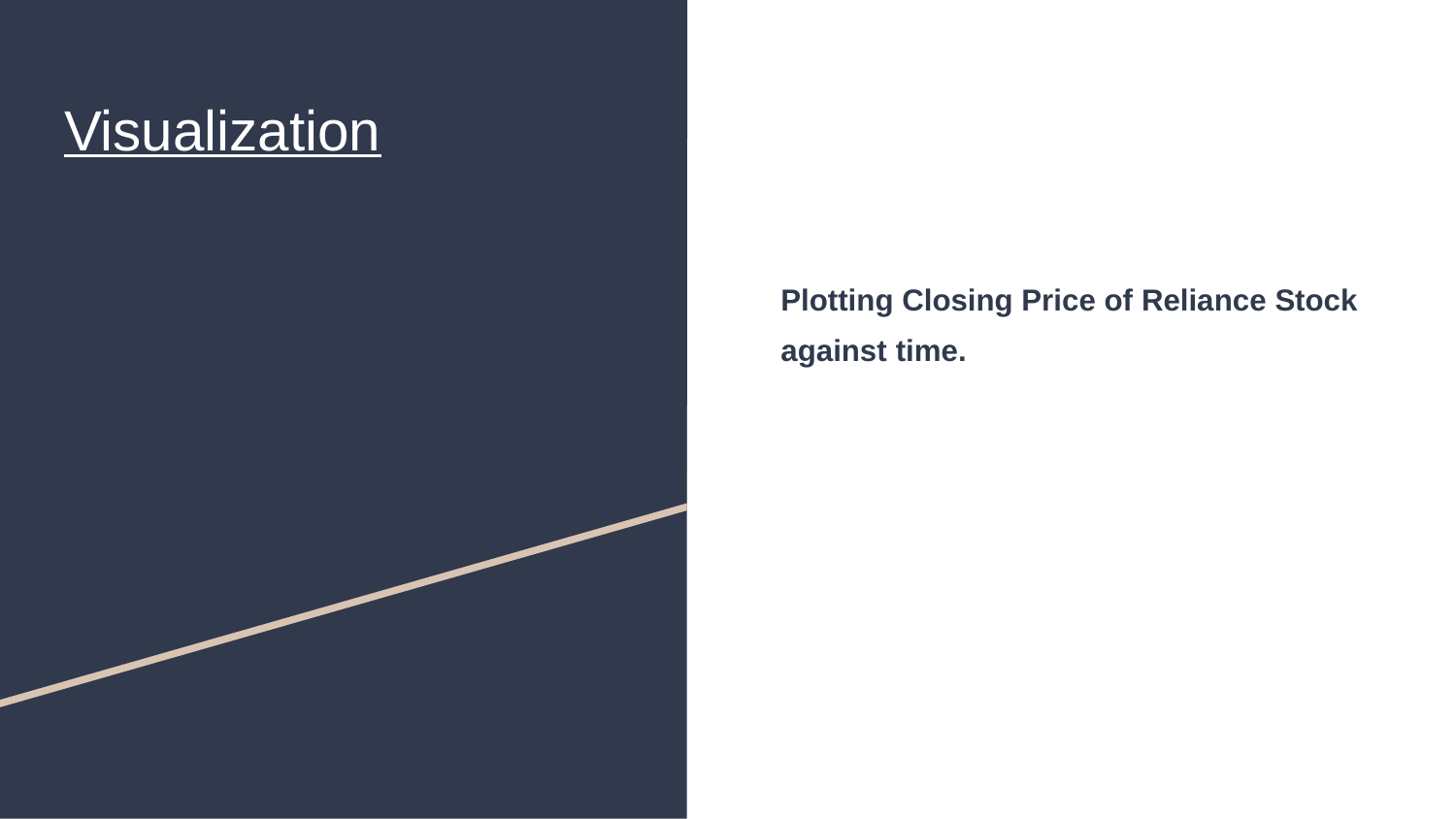

# Visualization
Plotting Closing Price of Reliance Stock against time.